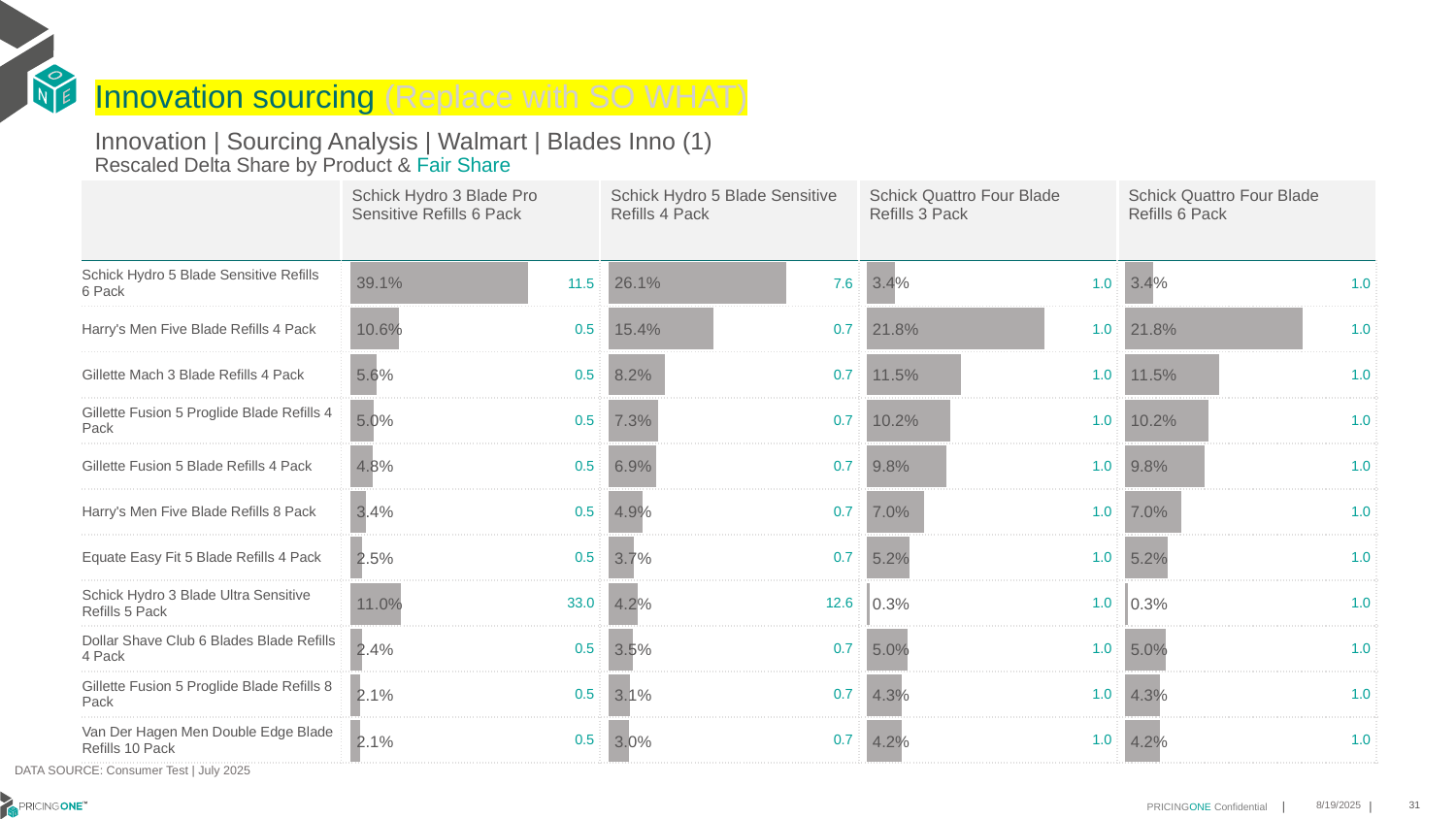

# Innovation sourcing (Replace with SO WHAT)
Innovation | Sourcing Analysis | Walmart | Blades Inno (1)
Rescaled Delta Share by Product & Fair Share
|  | Schick Hydro 3 Blade Pro Sensitive Refills 6 Pack | Schick Hydro 5 Blade Sensitive Refills 4 Pack | Schick Quattro Four Blade Refills 3 Pack | Schick Quattro Four Blade Refills 6 Pack |
| --- | --- | --- | --- | --- |
| Schick Hydro 5 Blade Sensitive Refills 6 Pack | 11.5 | 7.6 | 1.0 | 1.0 |
| Harry's Men Five Blade Refills 4 Pack | 0.5 | 0.7 | 1.0 | 1.0 |
| Gillette Mach 3 Blade Refills 4 Pack | 0.5 | 0.7 | 1.0 | 1.0 |
| Gillette Fusion 5 Proglide Blade Refills 4 Pack | 0.5 | 0.7 | 1.0 | 1.0 |
| Gillette Fusion 5 Blade Refills 4 Pack | 0.5 | 0.7 | 1.0 | 1.0 |
| Harry's Men Five Blade Refills 8 Pack | 0.5 | 0.7 | 1.0 | 1.0 |
| Equate Easy Fit 5 Blade Refills 4 Pack | 0.5 | 0.7 | 1.0 | 1.0 |
| Schick Hydro 3 Blade Ultra Sensitive Refills 5 Pack | 33.0 | 12.6 | 1.0 | 1.0 |
| Dollar Shave Club 6 Blades Blade Refills 4 Pack | 0.5 | 0.7 | 1.0 | 1.0 |
| Gillette Fusion 5 Proglide Blade Refills 8 Pack | 0.5 | 0.7 | 1.0 | 1.0 |
| Van Der Hagen Men Double Edge Blade Refills 10 Pack | 0.5 | 0.7 | 1.0 | 1.0 |

### Chart

| Category | Schick Hydro 3 Blade Pro Sensitive Refills 6 Pack |
|---|---|
| Schick Hydro 5 Blade Sensitive Refills 6 Pack | 0.3909627133189828 |
| Harry's Men Five Blade Refills 4 Pack | 0.10624177484696291 |
| Gillette Mach 3 Blade Refills 4 Pack | 0.0563200021972786 |
| Gillette Fusion 5 Proglide Blade Refills 4 Pack | 0.0499415044795977 |
| Gillette Fusion 5 Blade Refills 4 Pack | 0.047637484207696125 |
| Harry's Men Five Blade Refills 8 Pack | 0.033943459021671445 |
| Equate Easy Fit 5 Blade Refills 4 Pack | 0.02534002362762659 |
| Schick Hydro 3 Blade Ultra Sensitive Refills 5 Pack | 0.11041857843843475 |
| Dollar Shave Club 6 Blades Blade Refills 4 Pack | 0.02421440644720877 |
| Gillette Fusion 5 Proglide Blade Refills 8 Pack | 0.021068106324111234 |
| Van Der Hagen Men Double Edge Blade Refills 10 Pack | 0.020731598717248893 |

### Chart

| Category | Schick Hydro 5 Blade Sensitive Refills 4 Pack |
|---|---|
| Schick Hydro 5 Blade Sensitive Refills 6 Pack | 0.26074224273967034 |
| Harry's Men Five Blade Refills 4 Pack | 0.15423488283990114 |
| Gillette Mach 3 Blade Refills 4 Pack | 0.08174802438495296 |
| Gillette Fusion 5 Proglide Blade Refills 4 Pack | 0.07250361605878375 |
| Gillette Fusion 5 Blade Refills 4 Pack | 0.06915441078566117 |
| Harry's Men Five Blade Refills 8 Pack | 0.04927701251401532 |
| Equate Easy Fit 5 Blade Refills 4 Pack | 0.03677886895255893 |
| Schick Hydro 3 Blade Ultra Sensitive Refills 5 Pack | 0.042142987860289784 |
| Dollar Shave Club 6 Blades Blade Refills 4 Pack | 0.03514208417766269 |
| Gillette Fusion 5 Proglide Blade Refills 8 Pack | 0.030586235050887485 |
| Van Der Hagen Men Double Edge Blade Refills 10 Pack | 0.030097028575248836 |

### Chart

| Category | Schick Quattro Four Blade Refills 3 Pack |
|---|---|
| Schick Hydro 5 Blade Sensitive Refills 6 Pack | 0.03412534289589347 |
| Harry's Men Five Blade Refills 4 Pack | 0.21755355112083316 |
| Gillette Mach 3 Blade Refills 4 Pack | 0.11529237130512432 |
| Gillette Fusion 5 Proglide Blade Refills 4 Pack | 0.10227091728632313 |
| Gillette Fusion 5 Blade Refills 4 Pack | 0.09754162934174854 |
| Harry's Men Five Blade Refills 8 Pack | 0.06950703347231779 |
| Equate Easy Fit 5 Blade Refills 4 Pack | 0.05186834569608356 |
| Schick Hydro 3 Blade Ultra Sensitive Refills 5 Pack | 0.0033418687275573724 |
| Dollar Shave Club 6 Blades Blade Refills 4 Pack | 0.04955646316019527 |
| Gillette Fusion 5 Proglide Blade Refills 8 Pack | 0.04314401484261413 |
| Van Der Hagen Men Double Edge Blade Refills 10 Pack | 0.04245316957767693 |

### Chart

| Category | Schick Quattro Four Blade Refills 6 Pack |
|---|---|
| Schick Hydro 5 Blade Sensitive Refills 6 Pack | 0.034125342895891246 |
| Harry's Men Five Blade Refills 4 Pack | 0.21755355112081473 |
| Gillette Mach 3 Blade Refills 4 Pack | 0.11529237130512483 |
| Gillette Fusion 5 Proglide Blade Refills 4 Pack | 0.10227091728631645 |
| Gillette Fusion 5 Blade Refills 4 Pack | 0.09754162934174554 |
| Harry's Men Five Blade Refills 8 Pack | 0.06950703347230483 |
| Equate Easy Fit 5 Blade Refills 4 Pack | 0.05186834569608727 |
| Schick Hydro 3 Blade Ultra Sensitive Refills 5 Pack | 0.003341868727556824 |
| Dollar Shave Club 6 Blades Blade Refills 4 Pack | 0.049556463160196185 |
| Gillette Fusion 5 Proglide Blade Refills 8 Pack | 0.043144014842608595 |
| Van Der Hagen Men Double Edge Blade Refills 10 Pack | 0.04245316957767114 |
DATA SOURCE: Consumer Test | July 2025

8/19/2025
31